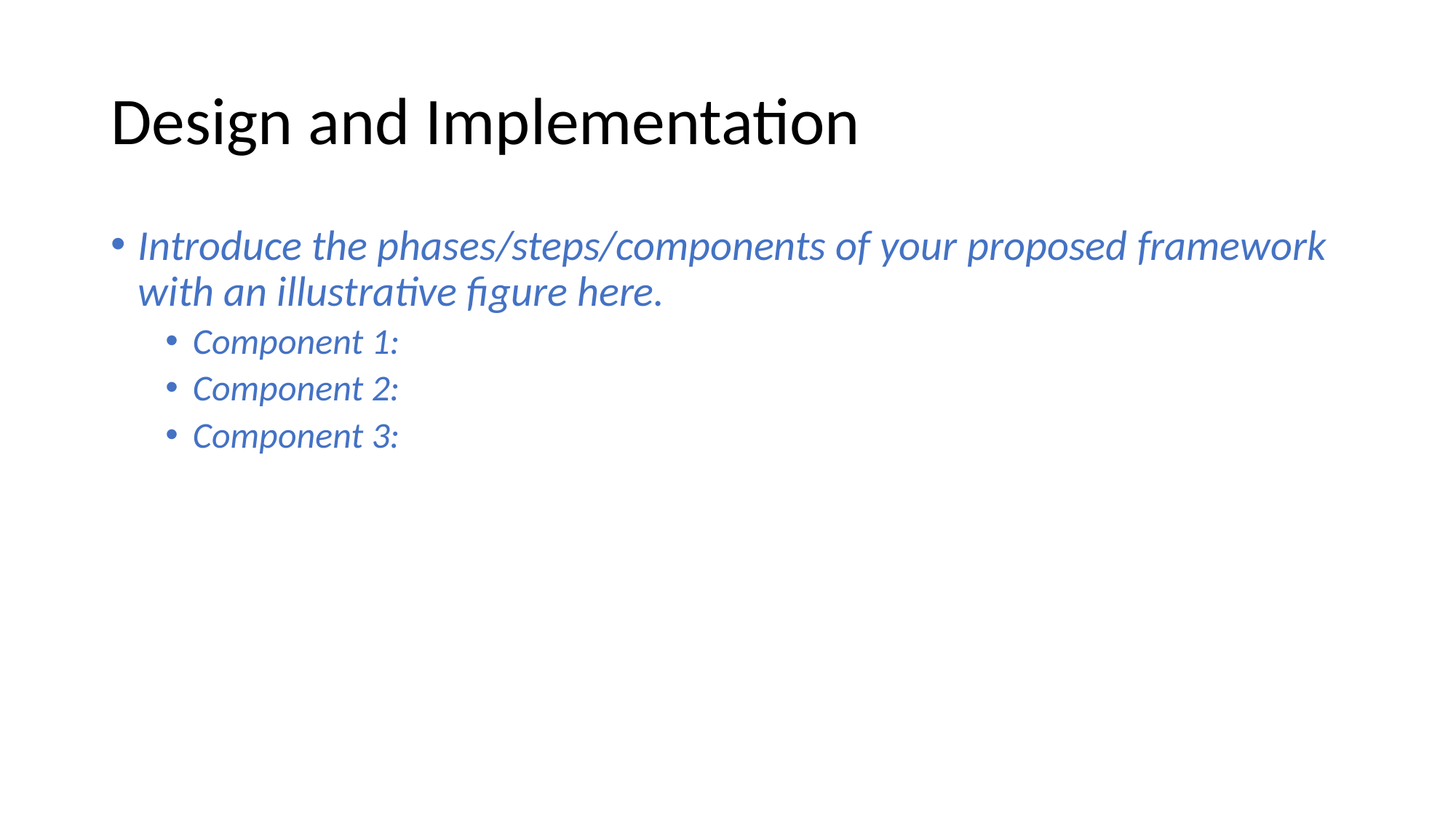

# Design and Implementation
Introduce the phases/steps/components of your proposed framework with an illustrative figure here.
Component 1:
Component 2:
Component 3: